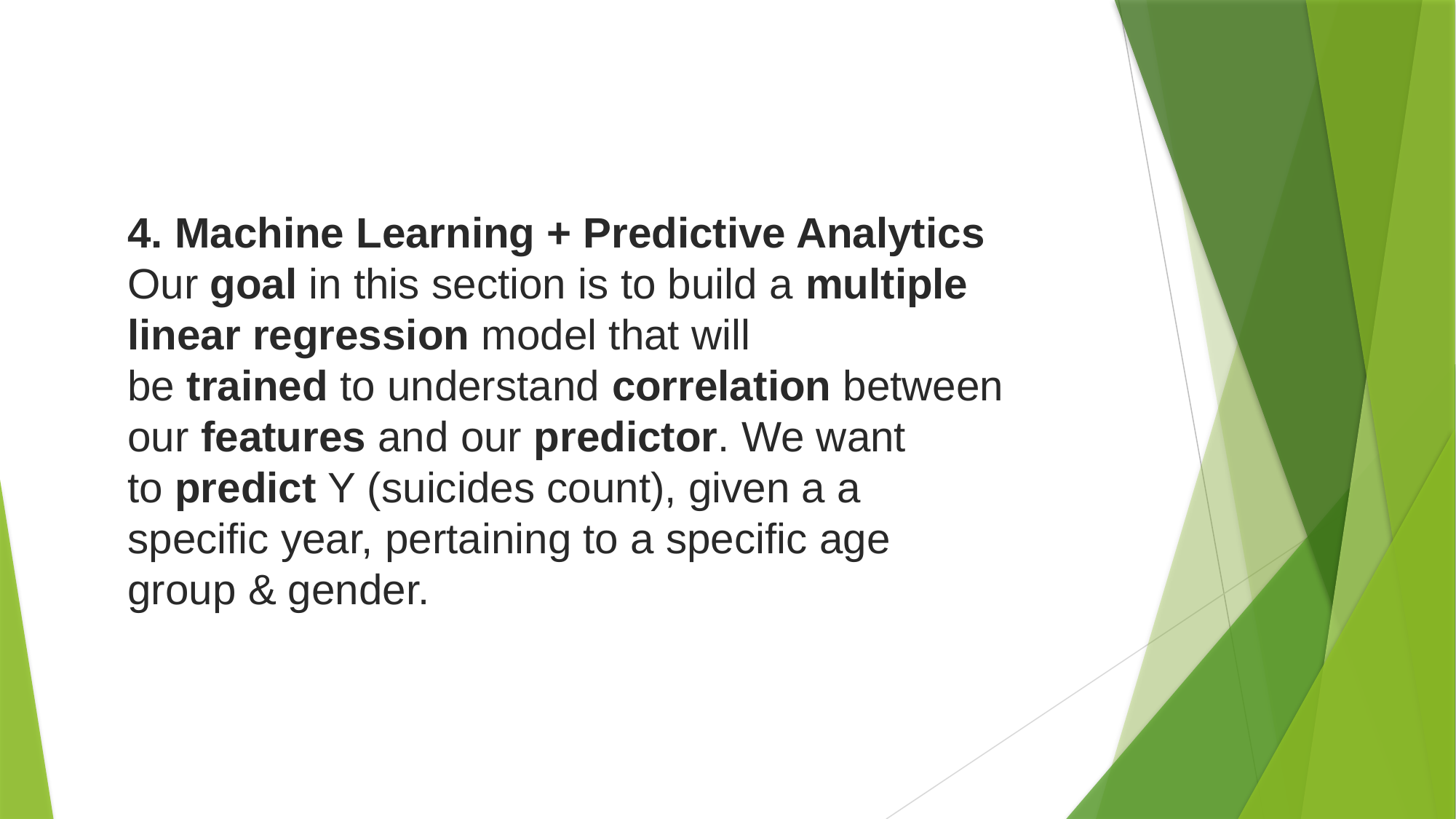

4. Machine Learning + Predictive Analytics
Our goal in this section is to build a multiple linear regression model that will be trained to understand correlation between our features and our predictor. We want to predict Y (suicides count), given a a specific year, pertaining to a specific age group & gender.